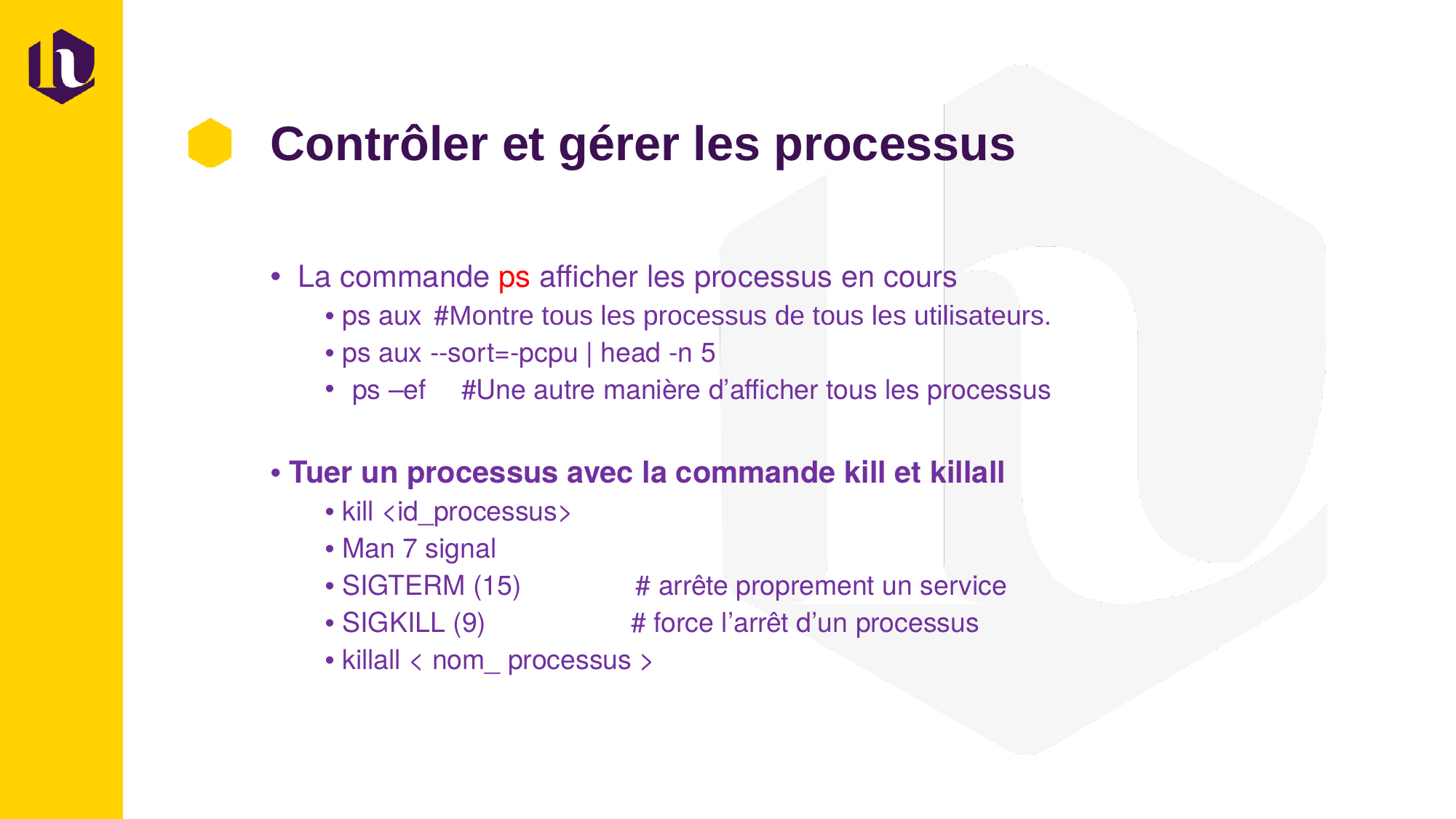

# Contrôler et gérer les processus
La commande ps afficher les processus en cours
• ps aux 	#Montre tous les processus de tous les utilisateurs.
• ps aux --sort=-pcpu | head -n 5
ps –ef 	#Une autre manière d’afficher tous les processus

• Tuer un processus avec la commande kill et killall
• kill <id_processus>
• Man 7 signal
• SIGTERM (15)               # arrête proprement un service
• SIGKILL (9)                   # force l’arrêt d’un processus
• killall < nom_ processus >